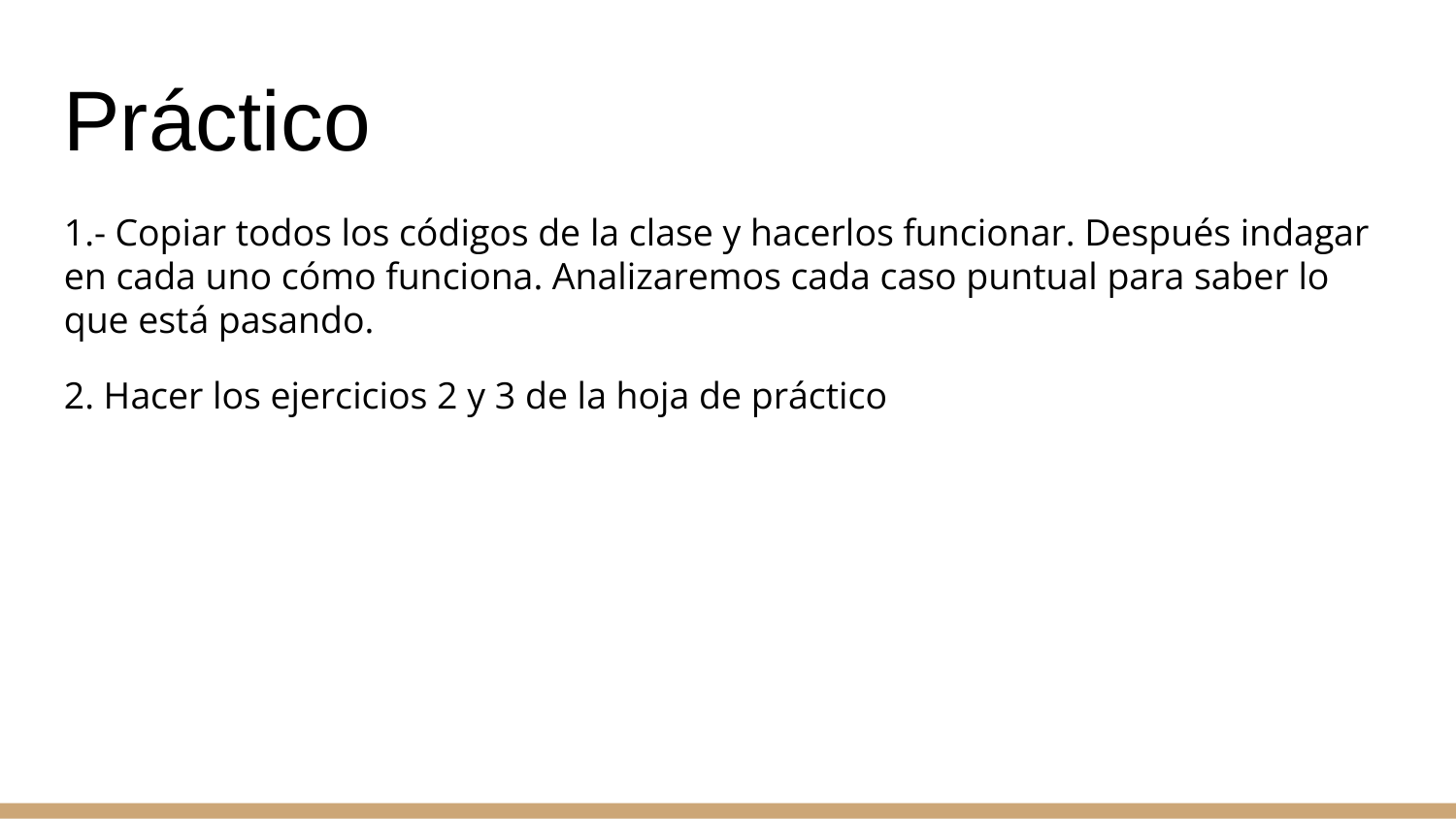

Práctico
1.- Copiar todos los códigos de la clase y hacerlos funcionar. Después indagar en cada uno cómo funciona. Analizaremos cada caso puntual para saber lo que está pasando.
2. Hacer los ejercicios 2 y 3 de la hoja de práctico